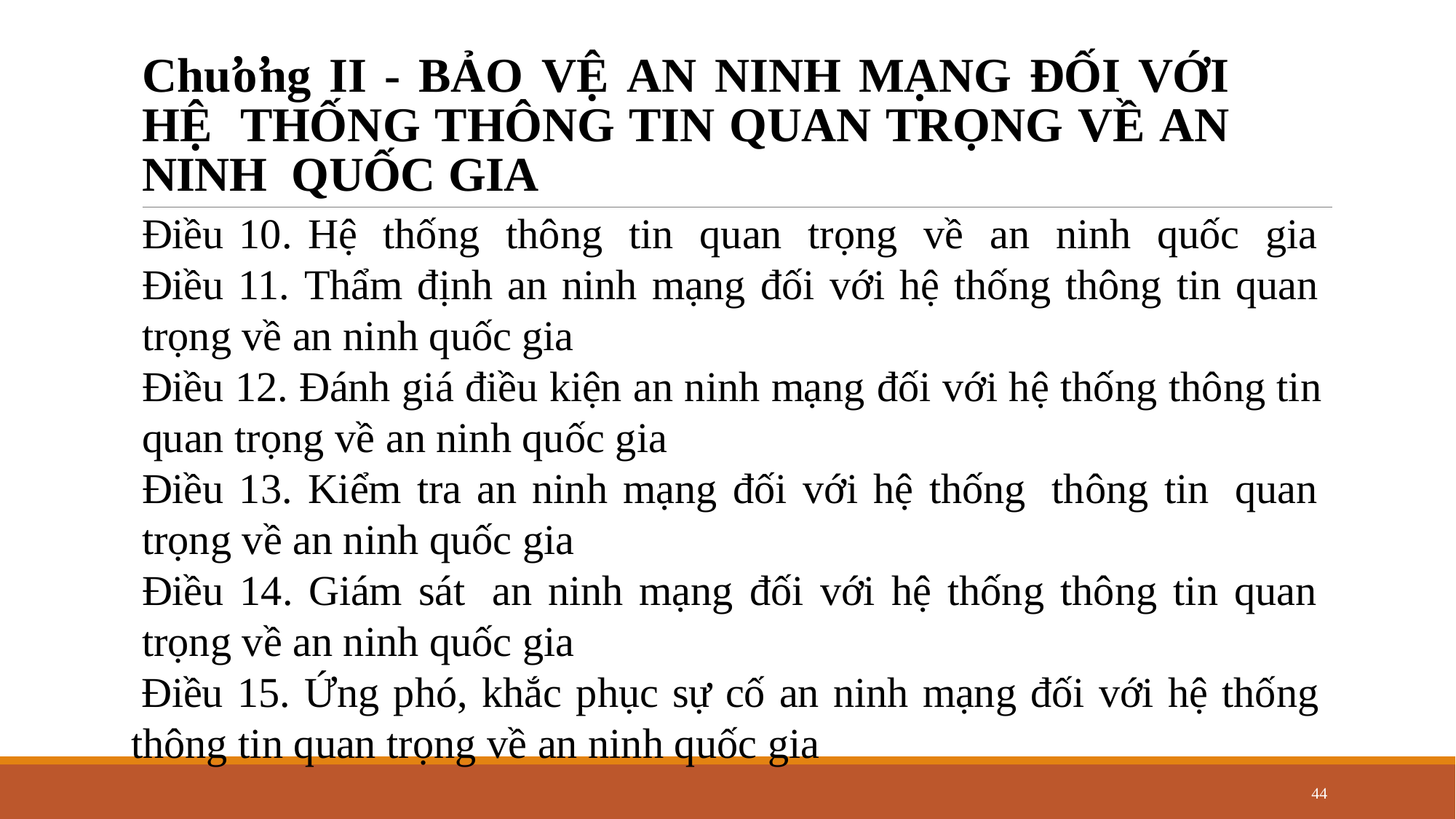

# Chương II - BẢO VỆ AN NINH MẠNG ĐỐI VỚI HỆ  THỐNG THÔNG TIN QUAN TRỌNG VỀ AN NINH  QUỐC GIA
Điều 10. Hệ thống thông tin quan trọng về an ninh quốc gia  Điều 11. Thẩm định an ninh mạng đối với hệ thống thông tin quan  trọng về an ninh quốc gia
Điều 12. Đánh giá điều kiện an ninh mạng đối với hệ thống thông tin  quan trọng về an ninh quốc gia
Điều 13. Kiểm tra an ninh mạng đối với hệ thống thông tin quan  trọng về an ninh quốc gia
Điều 14. Giám sát an ninh mạng đối với hệ thống thông tin quan  trọng về an ninh quốc gia
Điều 15. Ứng phó, khắc phục sự cố an ninh mạng đối với hệ thống  thông tin quan trọng về an ninh quốc gia
44